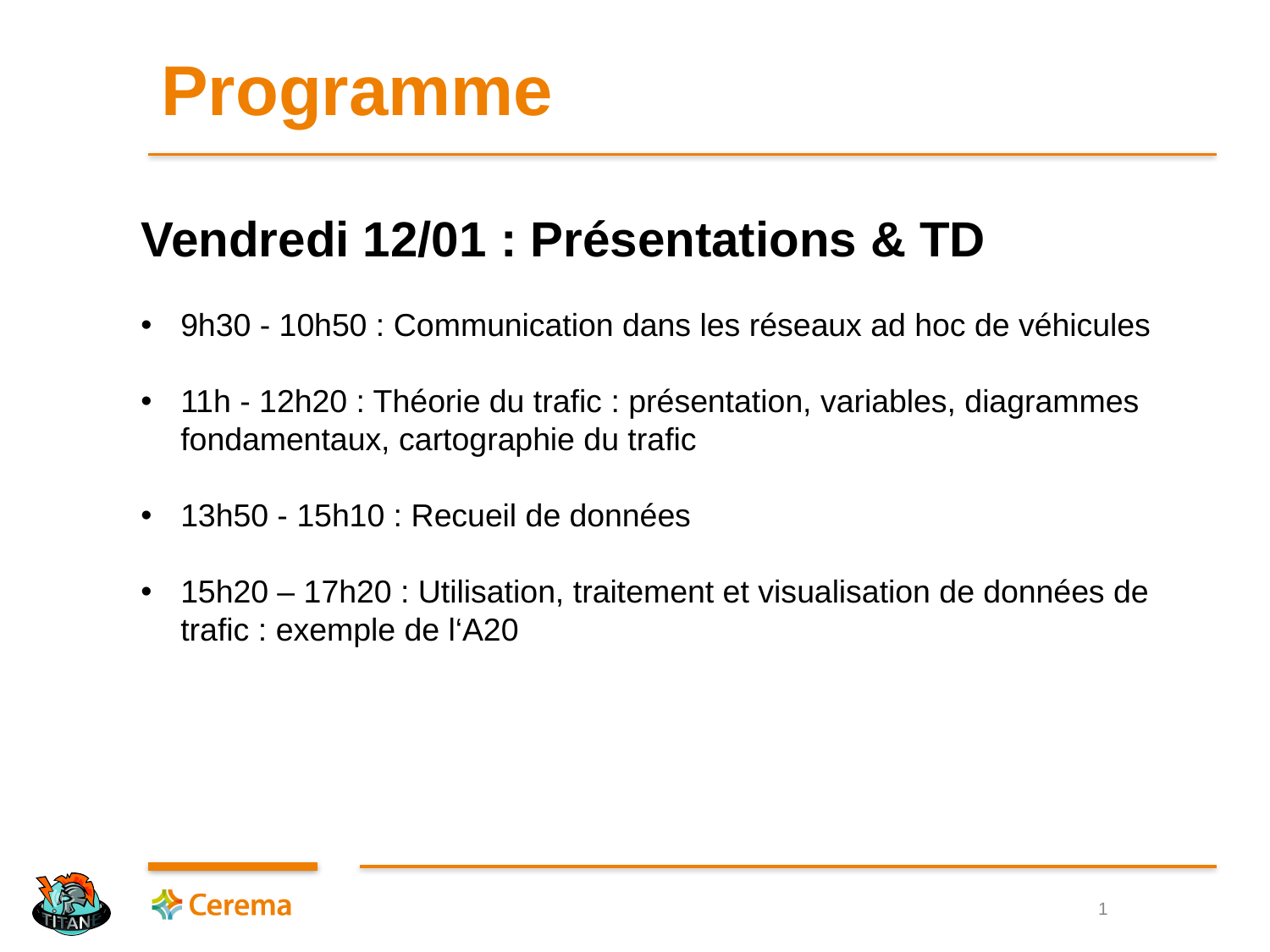

Programme
Vendredi 12/01 : Présentations & TD

9h30 - 10h50 : Communication dans les réseaux ad hoc de véhicules

11h - 12h20 : Théorie du trafic : présentation, variables, diagrammes fondamentaux, cartographie du trafic

13h50 - 15h10 : Recueil de données

15h20 – 17h20 : Utilisation, traitement et visualisation de données de trafic : exemple de l‘A20
1